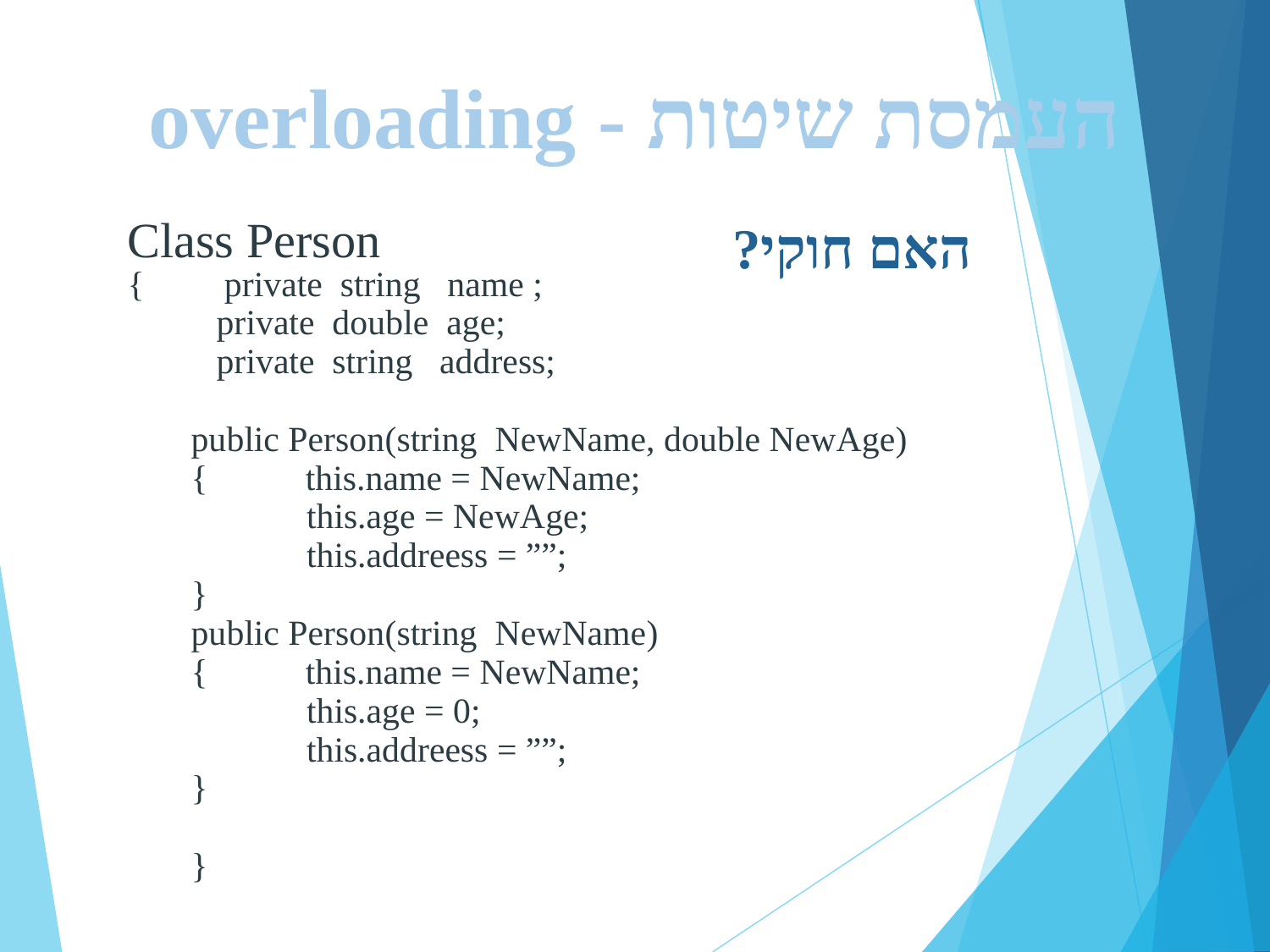

העמסת שיטות - overloading
האם חוקי?
Class Person
{         private  string   name ;
          private  double  age;
          private  string   address;

public Person(string  NewName, double NewAge)
{           this.name = NewName;
             this.age = NewAge;
             this.addreess = ””;
}
public Person(string  NewName)
{           this.name = NewName;
             this.age = 0;
             this.addreess = ””;
}

}